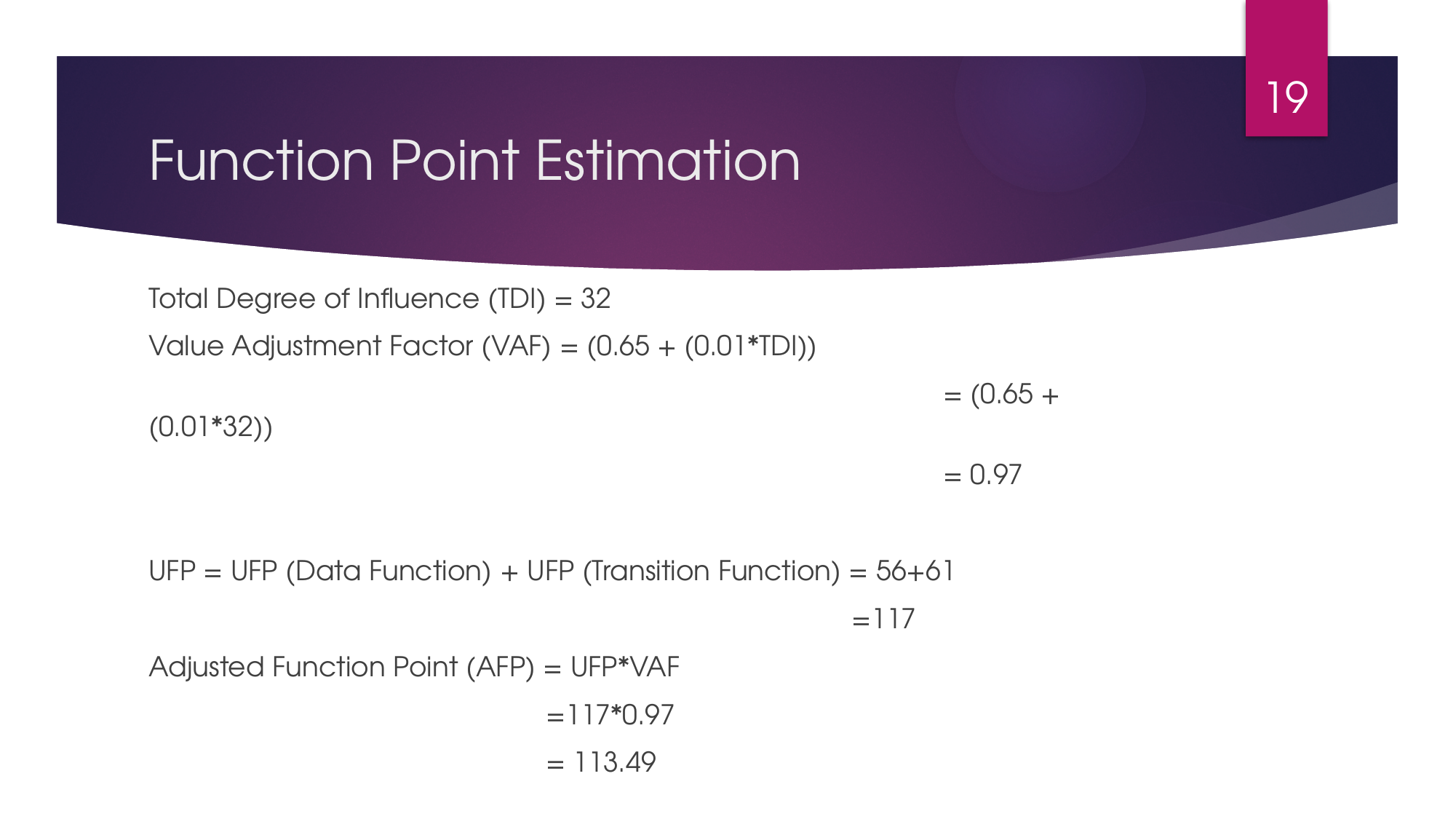

19
# Function Point Estimation
Total Degree of Influence (TDI) = 32
Value Adjustment Factor (VAF) = (0.65 + (0.01*TDI))
  							    = (0.65 + (0.01*32))
							    = 0.97

UFP = UFP (Data Function) + UFP (Transition Function) = 56+61
                                                                                            =117
Adjusted Function Point (AFP) = UFP*VAF
                                                    =117*0.97
                                                    = 113.49